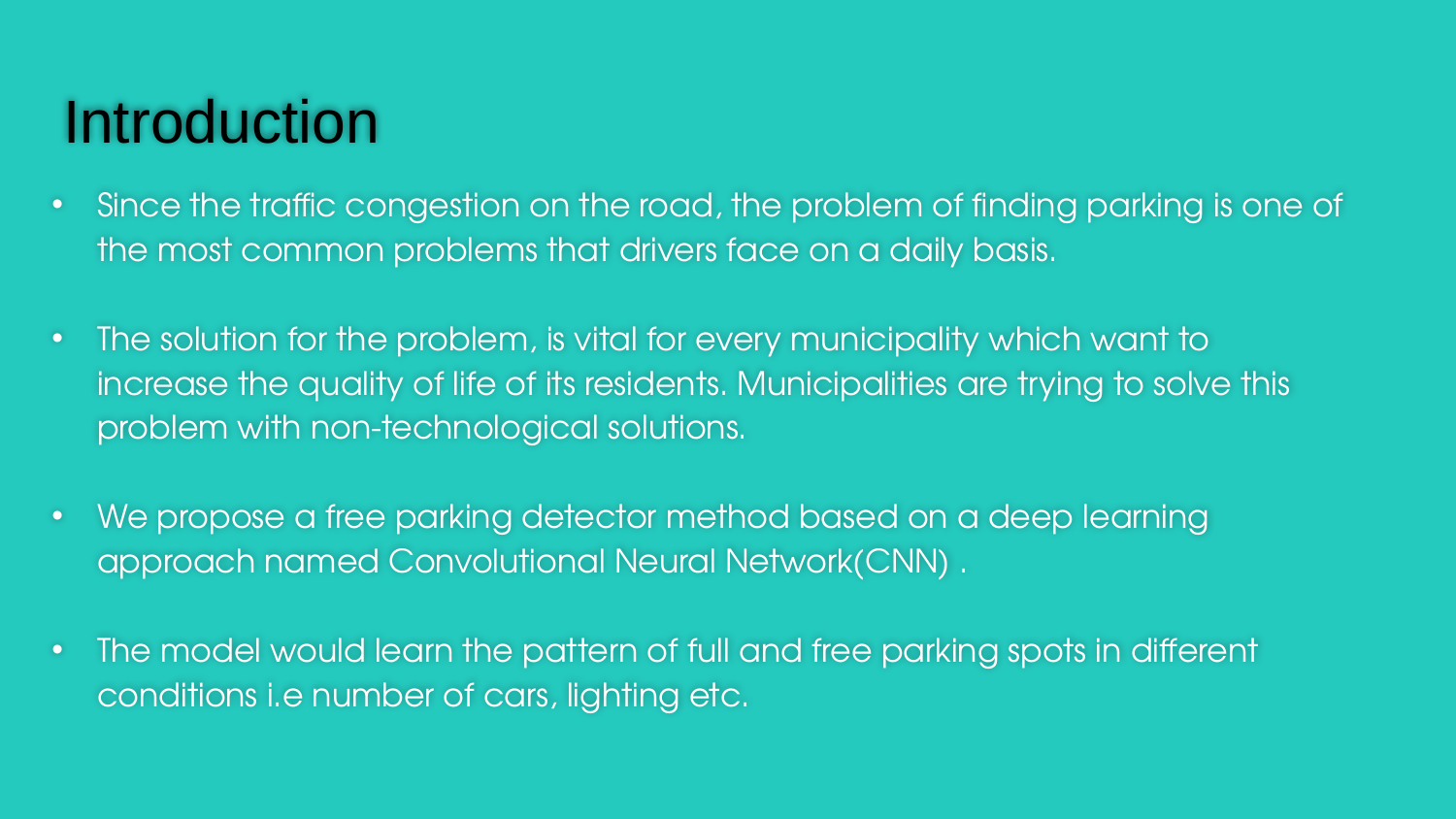

# Introduction
Since the traffic congestion on the road, the problem of finding parking is one of the most common problems that drivers face on a daily basis.

The solution for the problem, is vital for every municipality which want to increase the quality of life of its residents. Municipalities are trying to solve this problem with non-technological solutions.

We propose a free parking detector method based on a deep learning approach named Convolutional Neural Network(CNN) .

The model would learn the pattern of full and free parking spots in different conditions i.e number of cars, lighting etc.